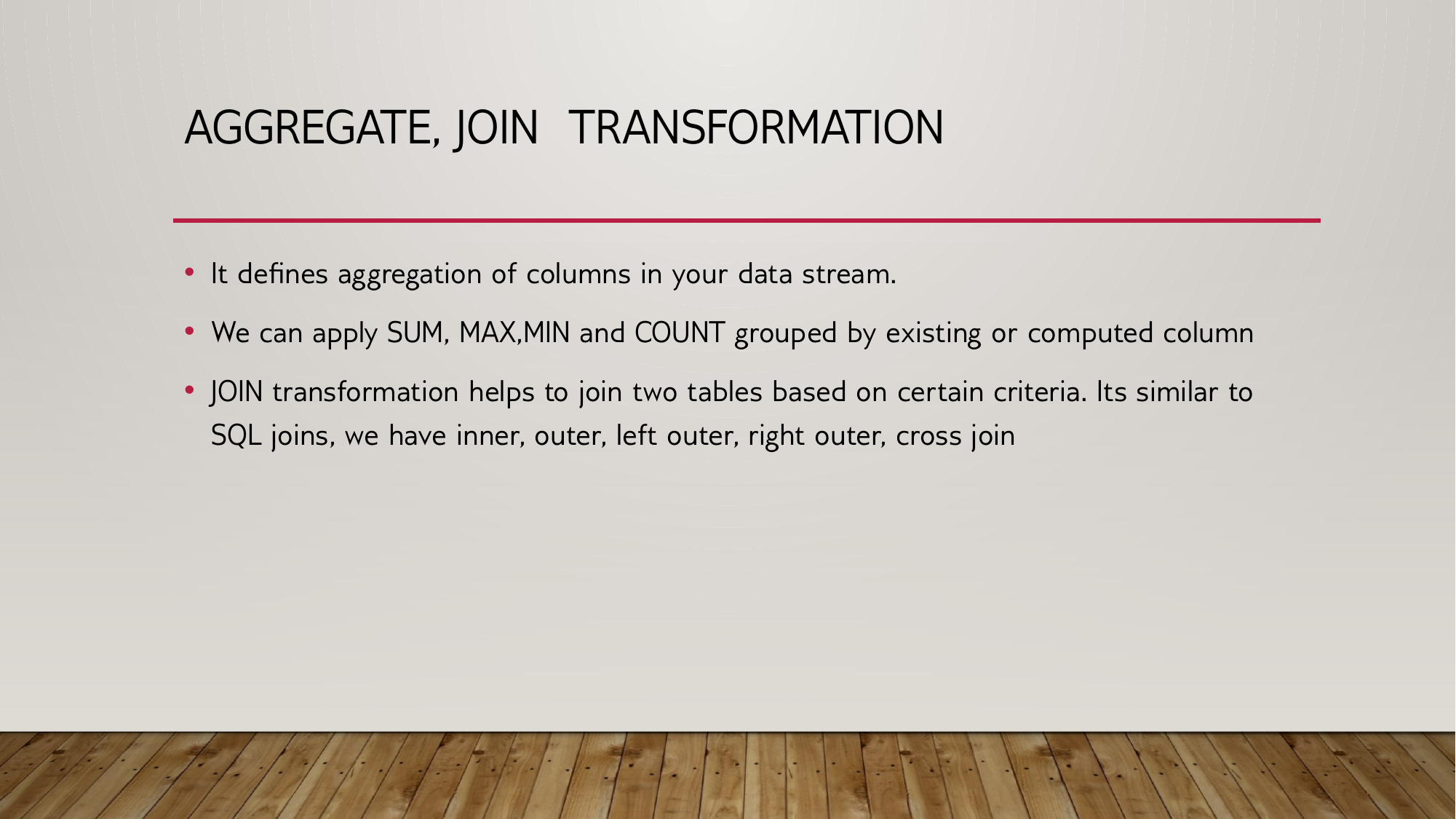

# Aggregate, JOIN  transformation
It defines aggregation of columns in your data stream.
We can apply SUM, MAX,MIN and COUNT grouped by existing or computed column
JOIN transformation helps to join two tables based on certain criteria. Its similar to SQL joins, we have inner, outer, left outer, right outer, cross join